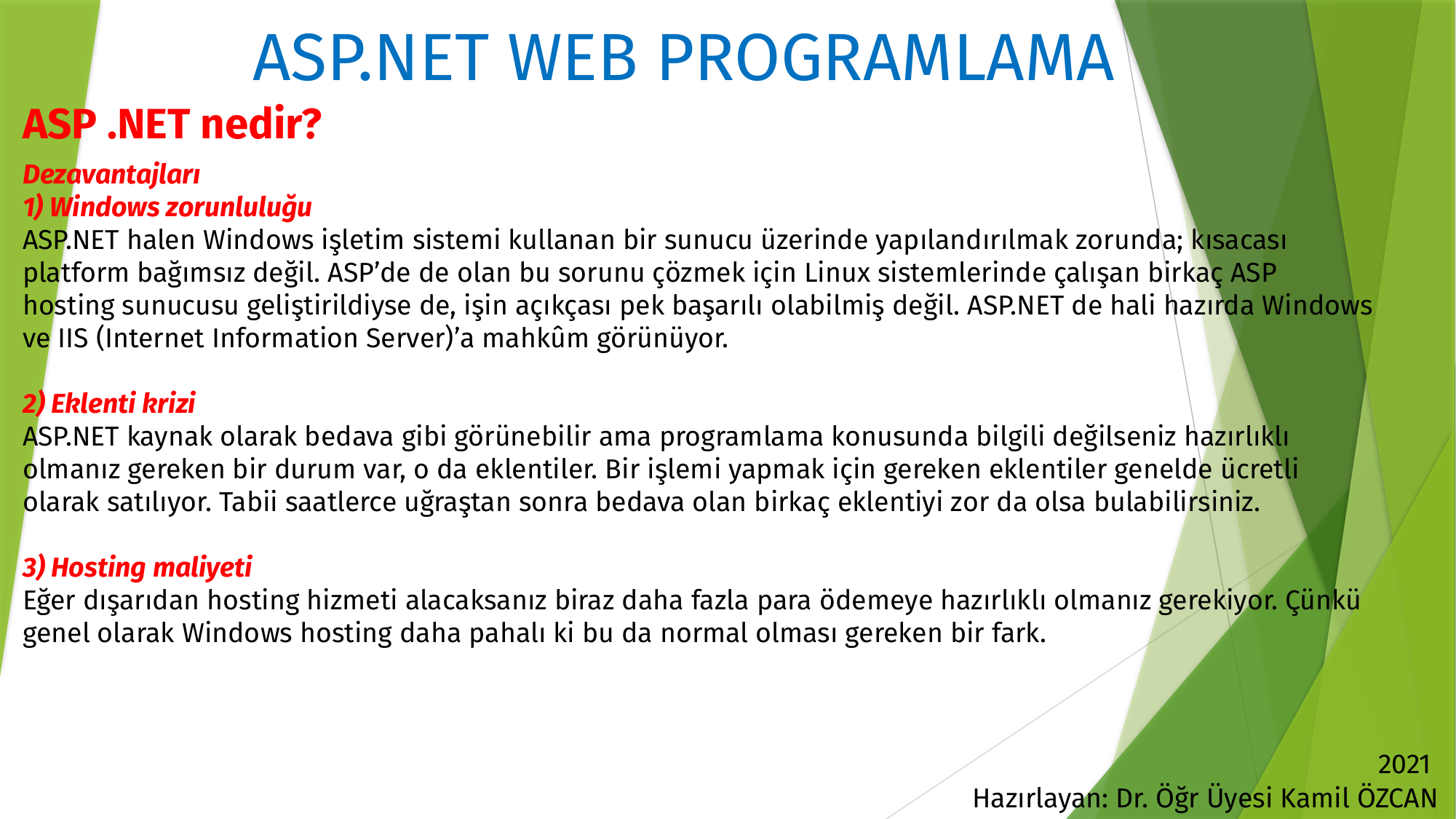

# ASP.NET WEB PROGRAMLAMA

ASP .NET nedir?
Dezavantajları
1) Windows zorunluluğu
ASP.NET halen Windows işletim sistemi kullanan bir sunucu üzerinde yapılandırılmak zorunda; kısacası platform bağımsız değil. ASP’de de olan bu sorunu çözmek için Linux sistemlerinde çalışan birkaç ASP hosting sunucusu geliştirildiyse de, işin açıkçası pek başarılı olabilmiş değil. ASP.NET de hali hazırda Windows ve IIS (Internet Information Server)’a mahkûm görünüyor.

2) Eklenti krizi
ASP.NET kaynak olarak bedava gibi görünebilir ama programlama konusunda bilgili değilseniz hazırlıklı olmanız gereken bir durum var, o da eklentiler. Bir işlemi yapmak için gereken eklentiler genelde ücretli olarak satılıyor. Tabii saatlerce uğraştan sonra bedava olan birkaç eklentiyi zor da olsa bulabilirsiniz.

3) Hosting maliyeti
Eğer dışarıdan hosting hizmeti alacaksanız biraz daha fazla para ödemeye hazırlıklı olmanız gerekiyor. Çünkü genel olarak Windows hosting daha pahalı ki bu da normal olması gereken bir fark.
2021
Hazırlayan: Dr. Öğr Üyesi Kamil ÖZCAN